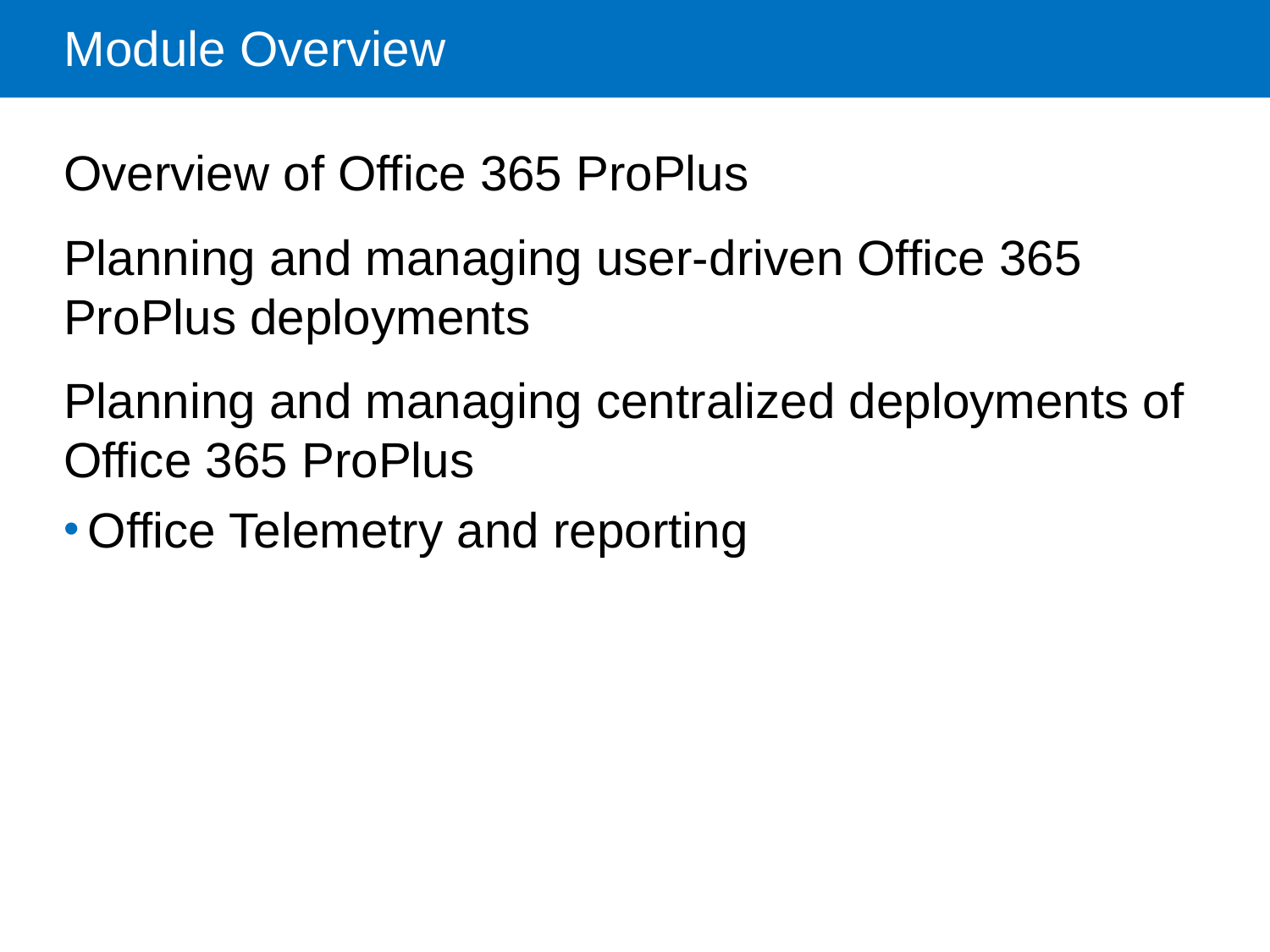

# Module Overview
Overview of Office 365 ProPlus
Planning and managing user-driven Office 365 ProPlus deployments
Planning and managing centralized deployments of Office 365 ProPlus
Office Telemetry and reporting